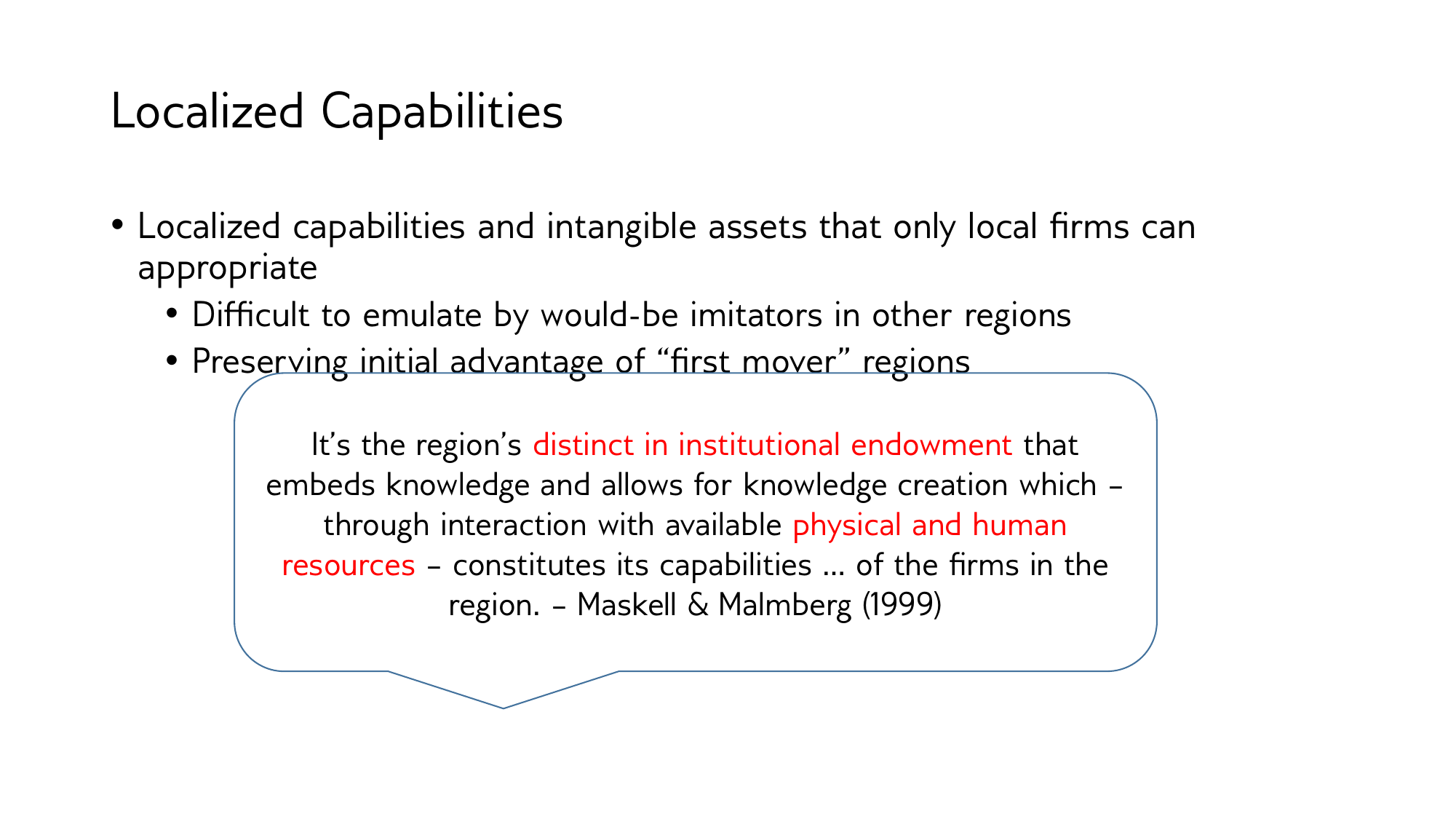

# Localized Capabilities
Localized capabilities and intangible assets that only local firms can appropriate
Difficult to emulate by would-be imitators in other regions
Preserving initial advantage of “first mover” regions
It’s the region’s distinct in institutional endowment that embeds knowledge and allows for knowledge creation which – through interaction with available physical and human resources – constitutes its capabilities … of the firms in the region. – Maskell & Malmberg (1999)